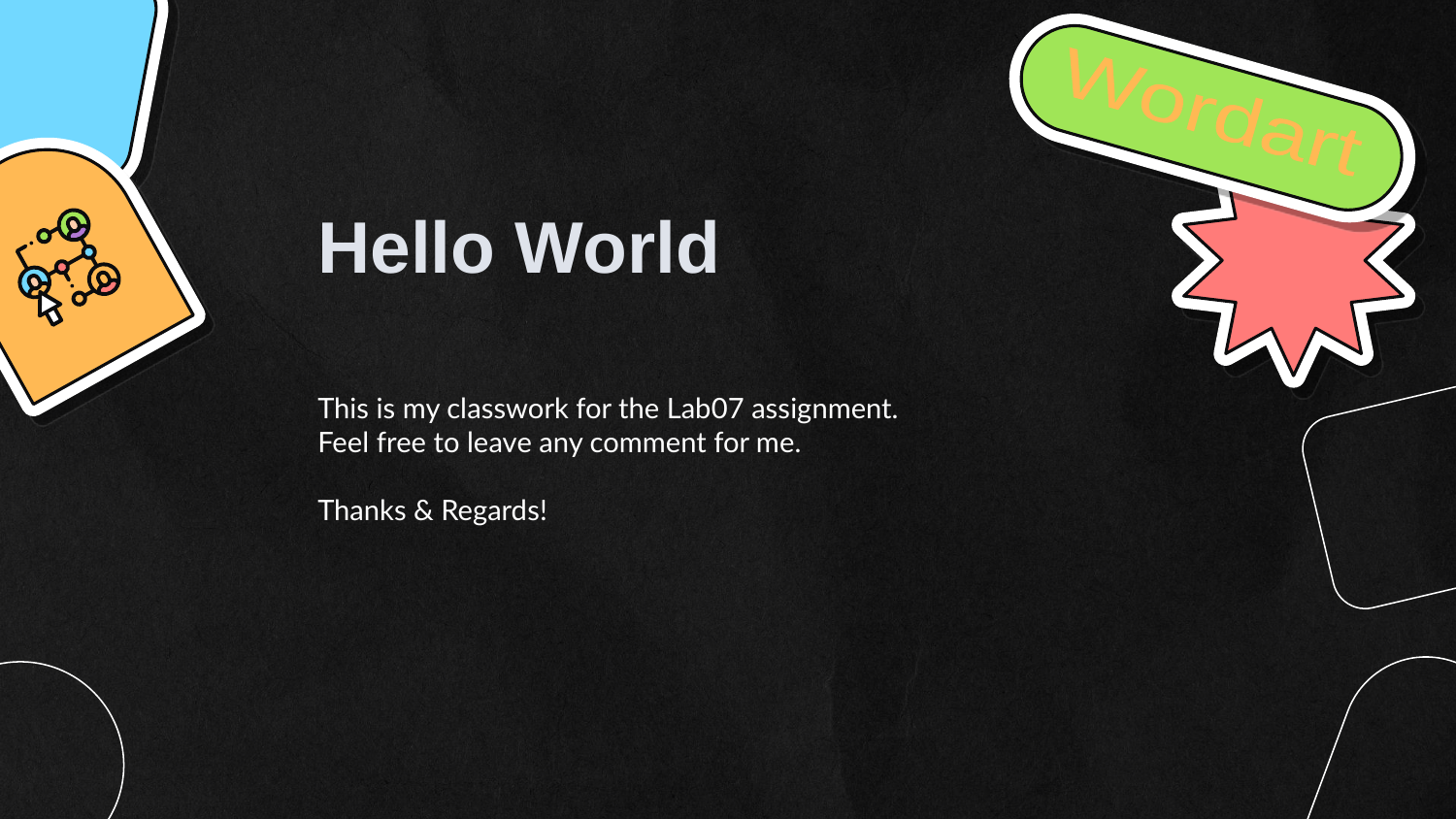

Wordart

# Hello World
This is my classwork for the Lab07 assignment.
Feel free to leave any comment for me.

Thanks & Regards!